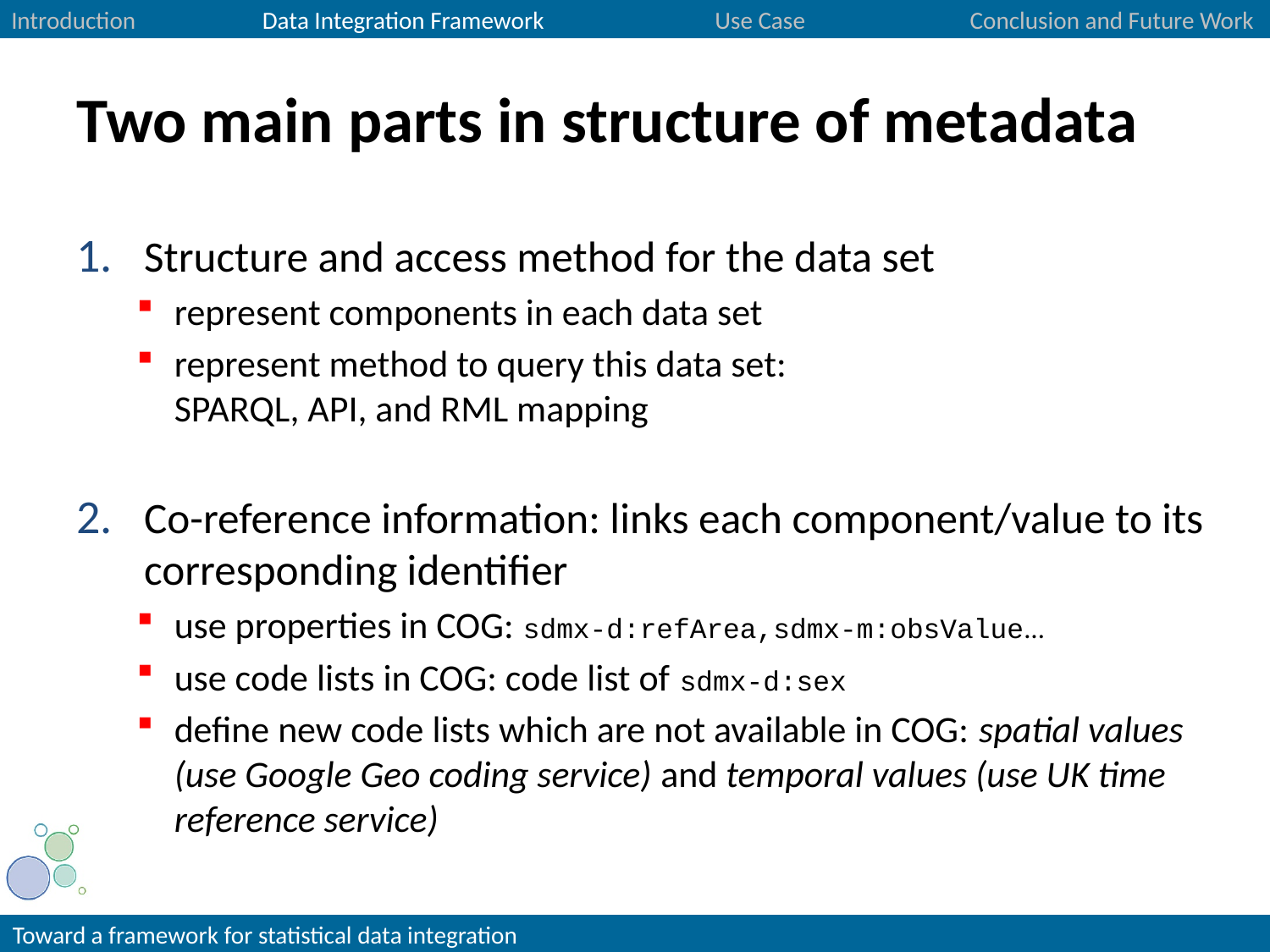

Introduction                       Data Integration Framework                               Use Case                              Conclusion and Future Work
# Two main parts in structure of metadata
Structure and access method for the data set
represent components in each data set
represent method to query this data set:
SPARQL, API, and RML mapping

Co-reference information: links each component/value to its corresponding identifier
use properties in COG: sdmx-d:refArea,sdmx-m:obsValue…
use code lists in COG: code list of sdmx-d:sex
define new code lists which are not available in COG: spatial values (use Google Geo coding service) and temporal values (use UK time reference service)
8